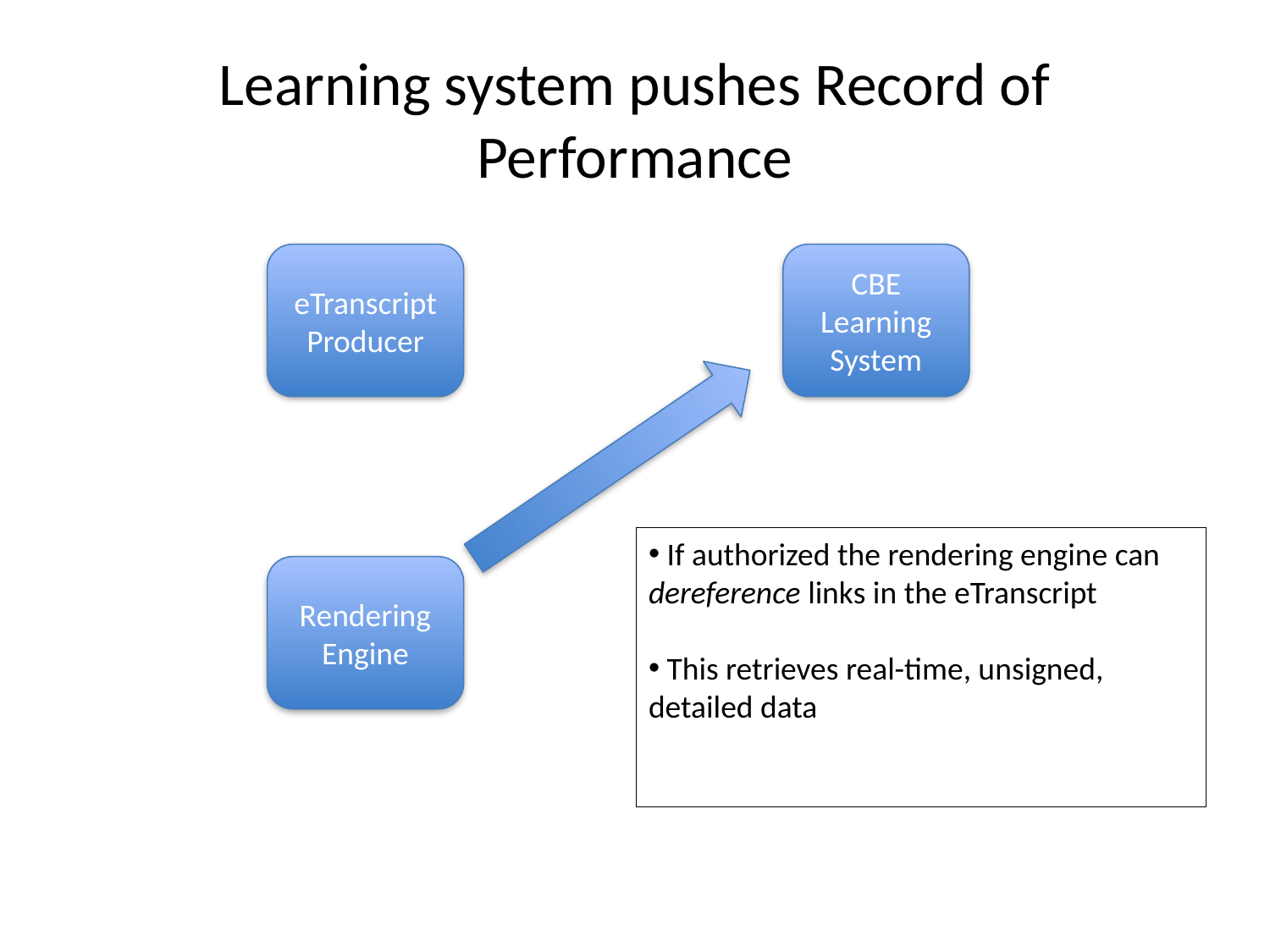

# Learning system pushes Record of Performance
eTranscript
Producer
CBE
Learning System

 If authorized the rendering engine can dereference links in the eTranscript

 This retrieves real-time, unsigned, detailed data

Rendering Engine